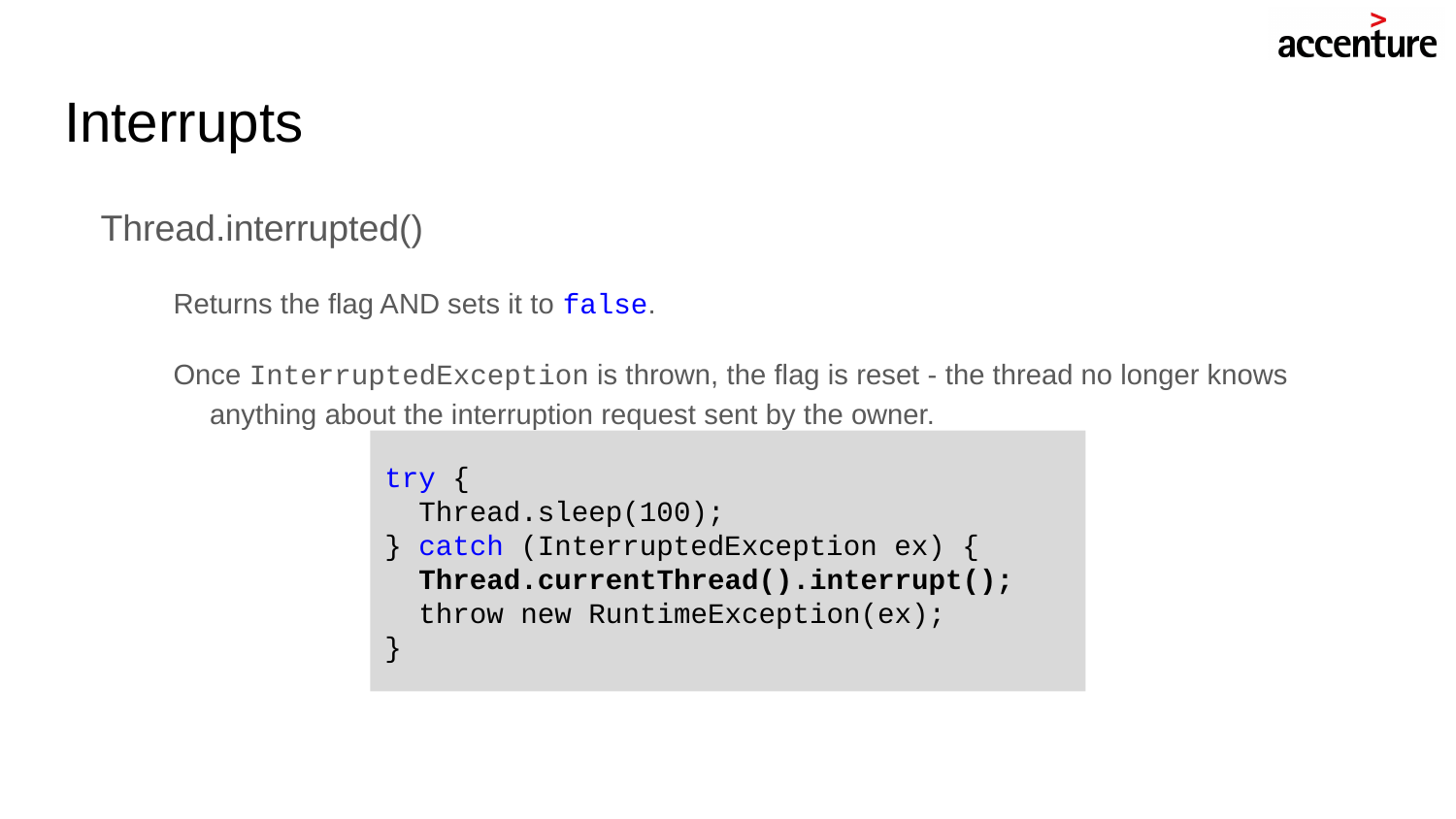

# Interrupts
Thread.interrupted()
Returns the flag AND sets it to false.
Once InterruptedException is thrown, the flag is reset - the thread no longer knows anything about the interruption request sent by the owner.
try {
  Thread.sleep(100);
} catch (InterruptedException ex) {
  Thread.currentThread().interrupt();
  throw new RuntimeException(ex);
}